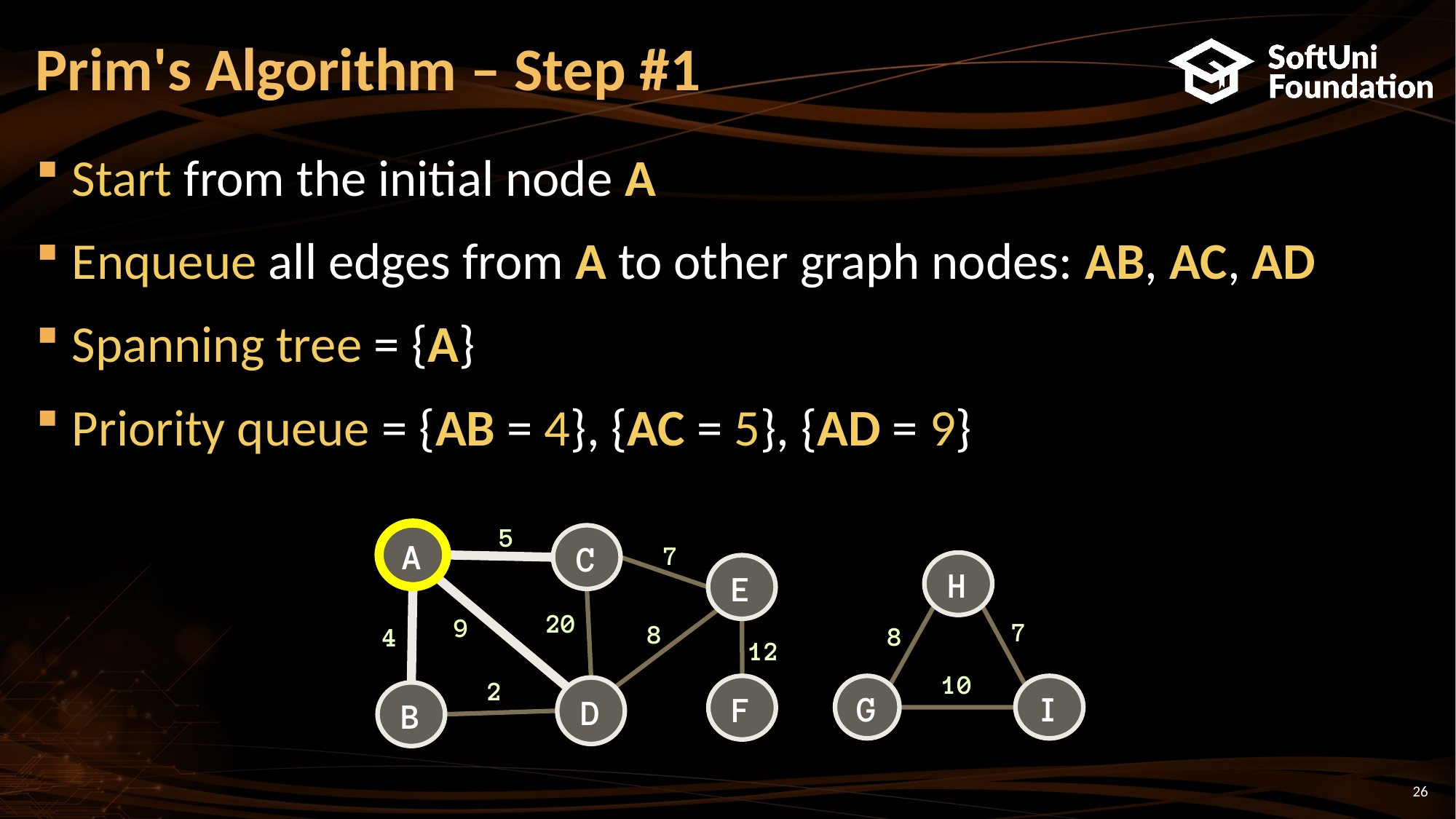

Prim's Algorithm – Step #1
Start from the initial node A
Enqueue all edges from A to other graph nodes: AB, AC, AD
Spanning tree = {A}
Priority queue = {AB = 4}, {AC = 5}, {AD = 9}

5
A
C
7
H

E

20
9

7

8
8
4

12
10
2
F
G
I
D
B

26